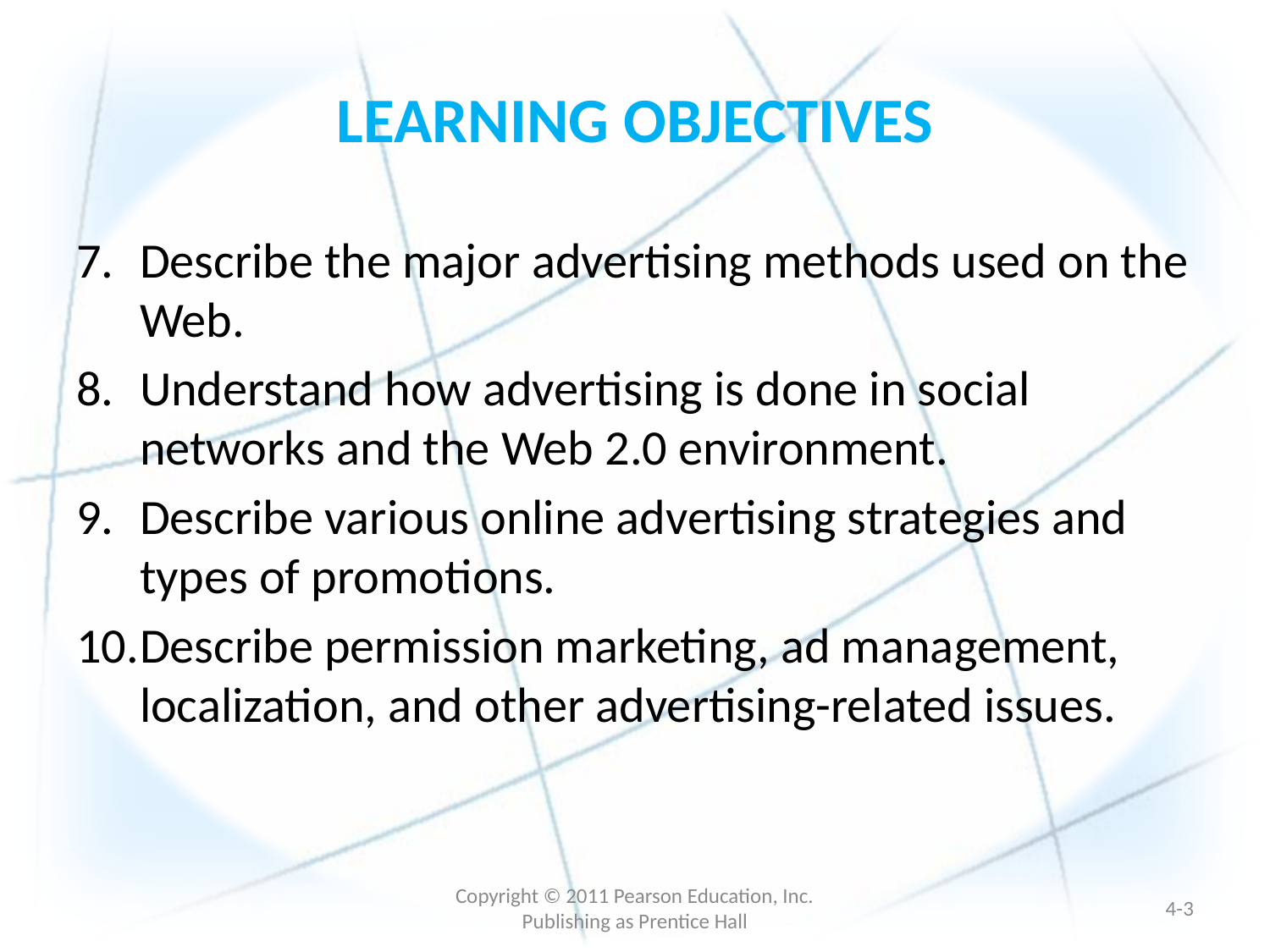

# LEARNING OBJECTIVES
Describe the major advertising methods used on the Web.
Understand how advertising is done in social networks and the Web 2.0 environment.
Describe various online advertising strategies and types of promotions.
Describe permission marketing, ad management, localization, and other advertising-related issues.
Copyright © 2011 Pearson Education, Inc. Publishing as Prentice Hall
4-3